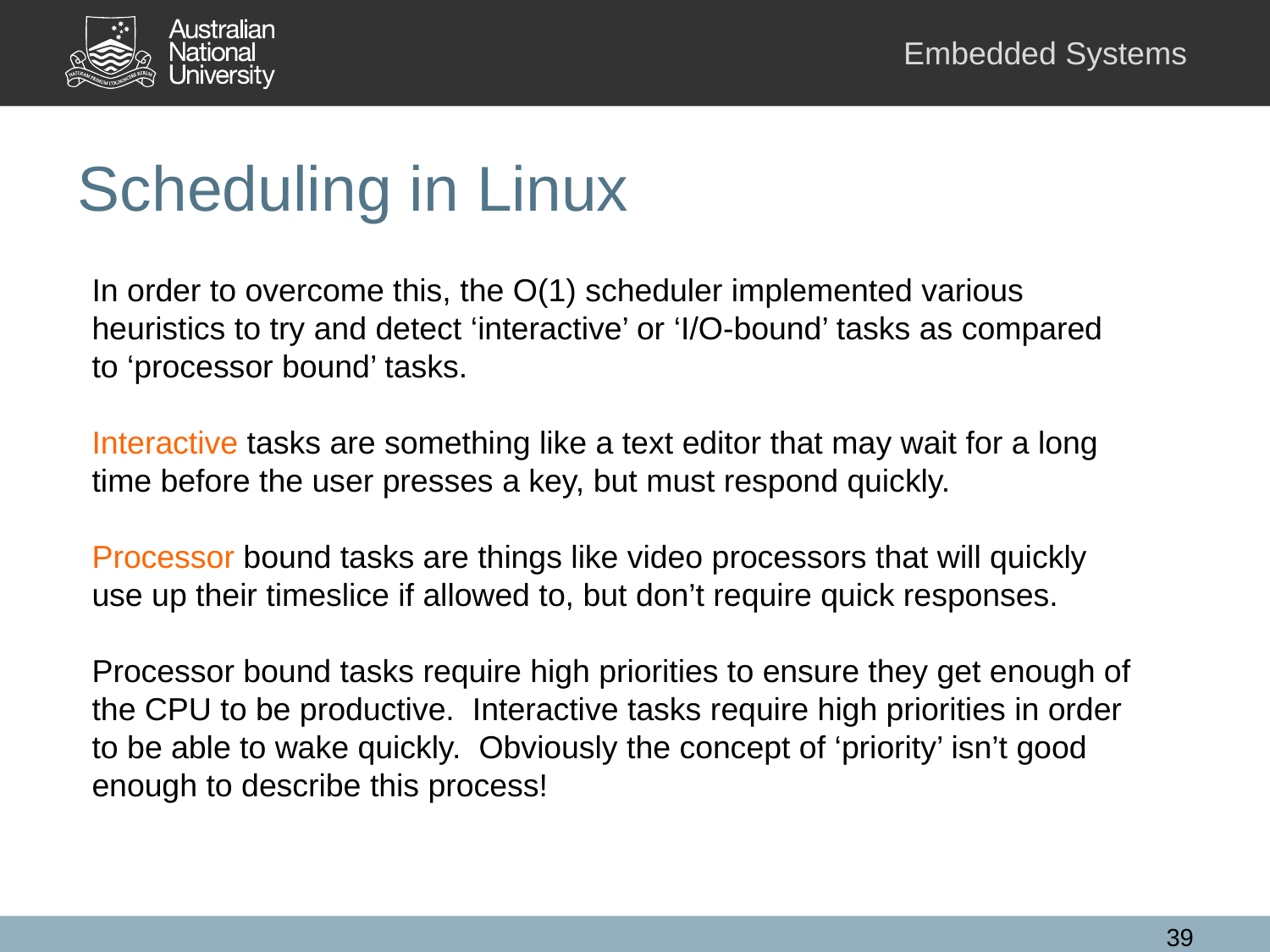

# Scheduling in Linux
In order to overcome this, the O(1) scheduler implemented various heuristics to try and detect ‘interactive’ or ‘I/O-bound’ tasks as compared to ‘processor bound’ tasks.

Interactive tasks are something like a text editor that may wait for a long time before the user presses a key, but must respond quickly.

Processor bound tasks are things like video processors that will quickly use up their timeslice if allowed to, but don’t require quick responses.

Processor bound tasks require high priorities to ensure they get enough of the CPU to be productive.  Interactive tasks require high priorities in order to be able to wake quickly.  Obviously the concept of ‘priority’ isn’t good enough to describe this process!
39